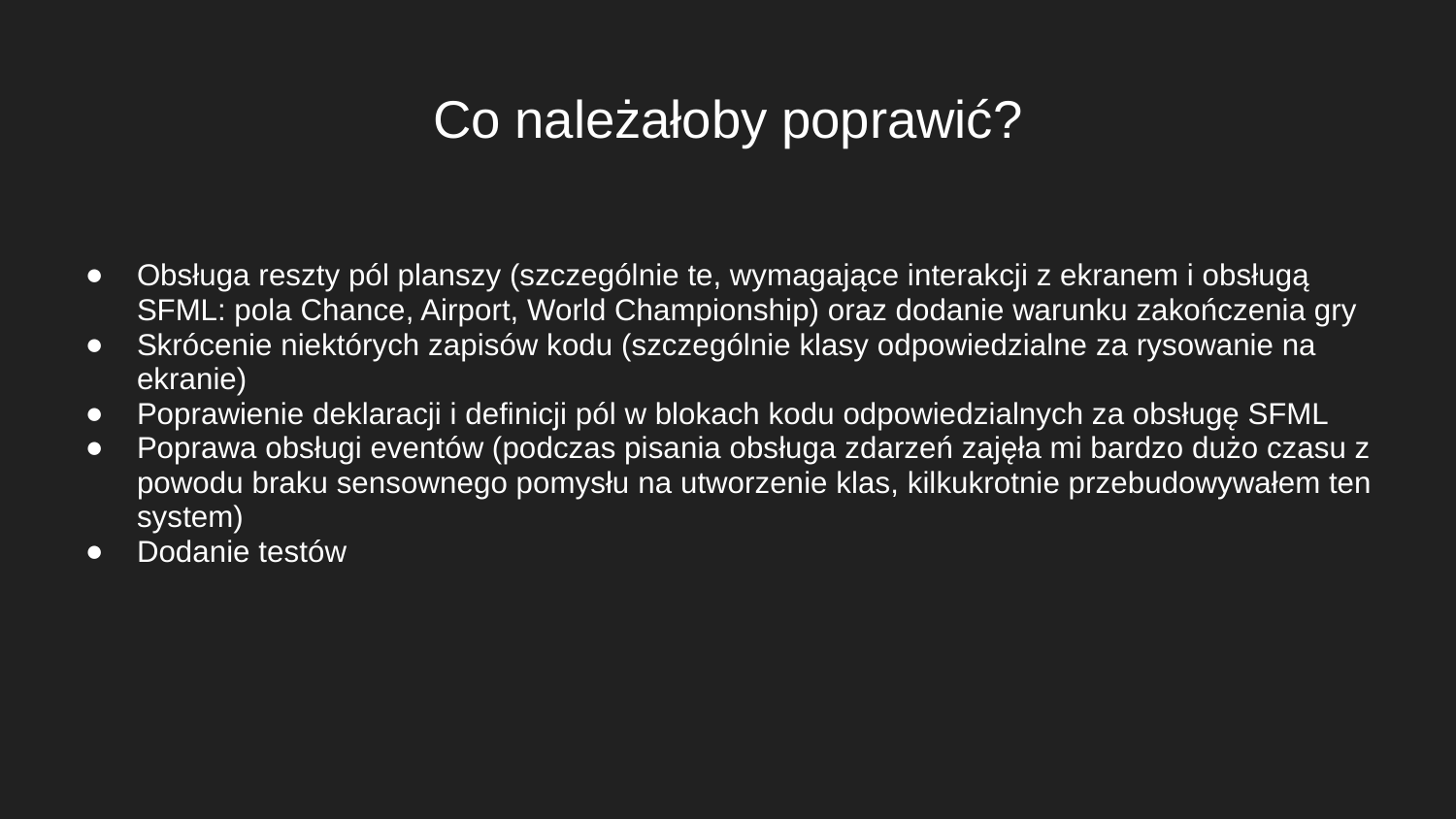

# Co należałoby poprawić?

Obsługa reszty pól planszy (szczególnie te, wymagające interakcji z ekranem i obsługą SFML: pola Chance, Airport, World Championship) oraz dodanie warunku zakończenia gry
Skrócenie niektórych zapisów kodu (szczególnie klasy odpowiedzialne za rysowanie na ekranie)
Poprawienie deklaracji i definicji pól w blokach kodu odpowiedzialnych za obsługę SFML
Poprawa obsługi eventów (podczas pisania obsługa zdarzeń zajęła mi bardzo dużo czasu z powodu braku sensownego pomysłu na utworzenie klas, kilkukrotnie przebudowywałem ten system)
Dodanie testów